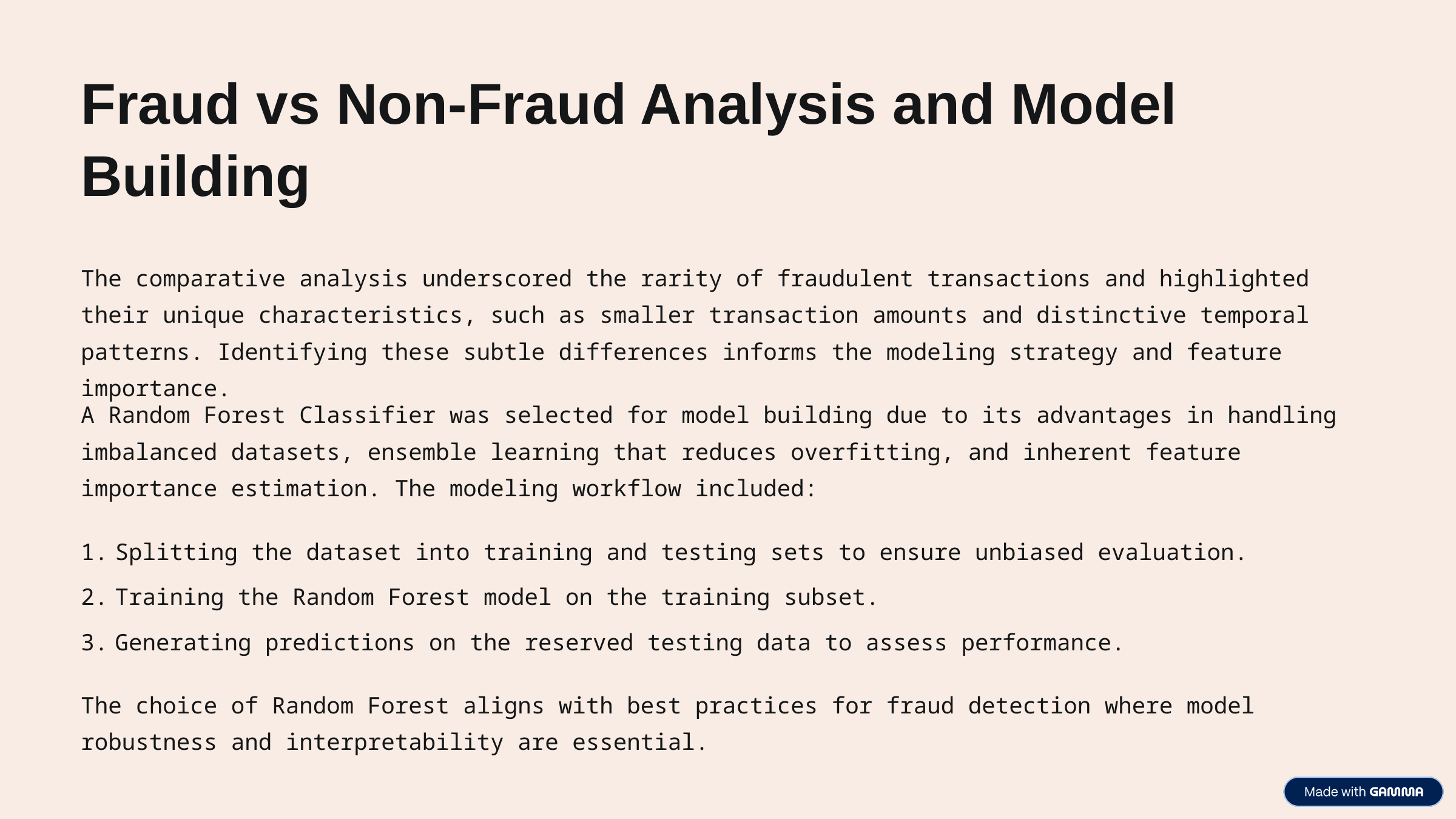

Fraud vs Non-Fraud Analysis and Model Building
The comparative analysis underscored the rarity of fraudulent transactions and highlighted their unique characteristics, such as smaller transaction amounts and distinctive temporal patterns. Identifying these subtle differences informs the modeling strategy and feature importance.
A Random Forest Classifier was selected for model building due to its advantages in handling imbalanced datasets, ensemble learning that reduces overfitting, and inherent feature importance estimation. The modeling workflow included:
Splitting the dataset into training and testing sets to ensure unbiased evaluation.
Training the Random Forest model on the training subset.
Generating predictions on the reserved testing data to assess performance.
The choice of Random Forest aligns with best practices for fraud detection where model robustness and interpretability are essential.